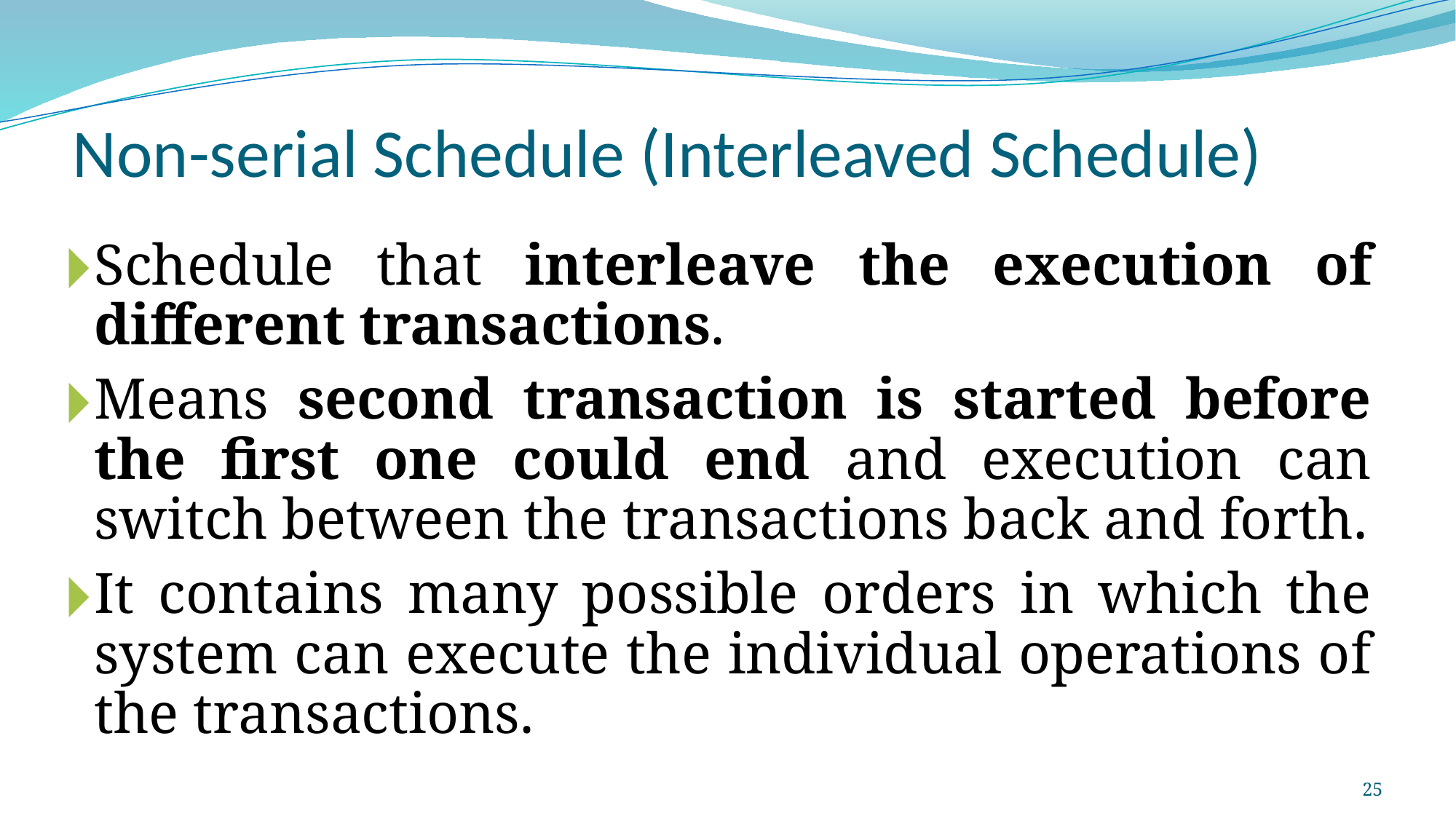

# Non-serial Schedule (Interleaved Schedule)
Schedule that interleave the execution of different transactions.
Means second transaction is started before the first one could end and execution can switch between the transactions back and forth.
It contains many possible orders in which the system can execute the individual operations of the transactions.
25